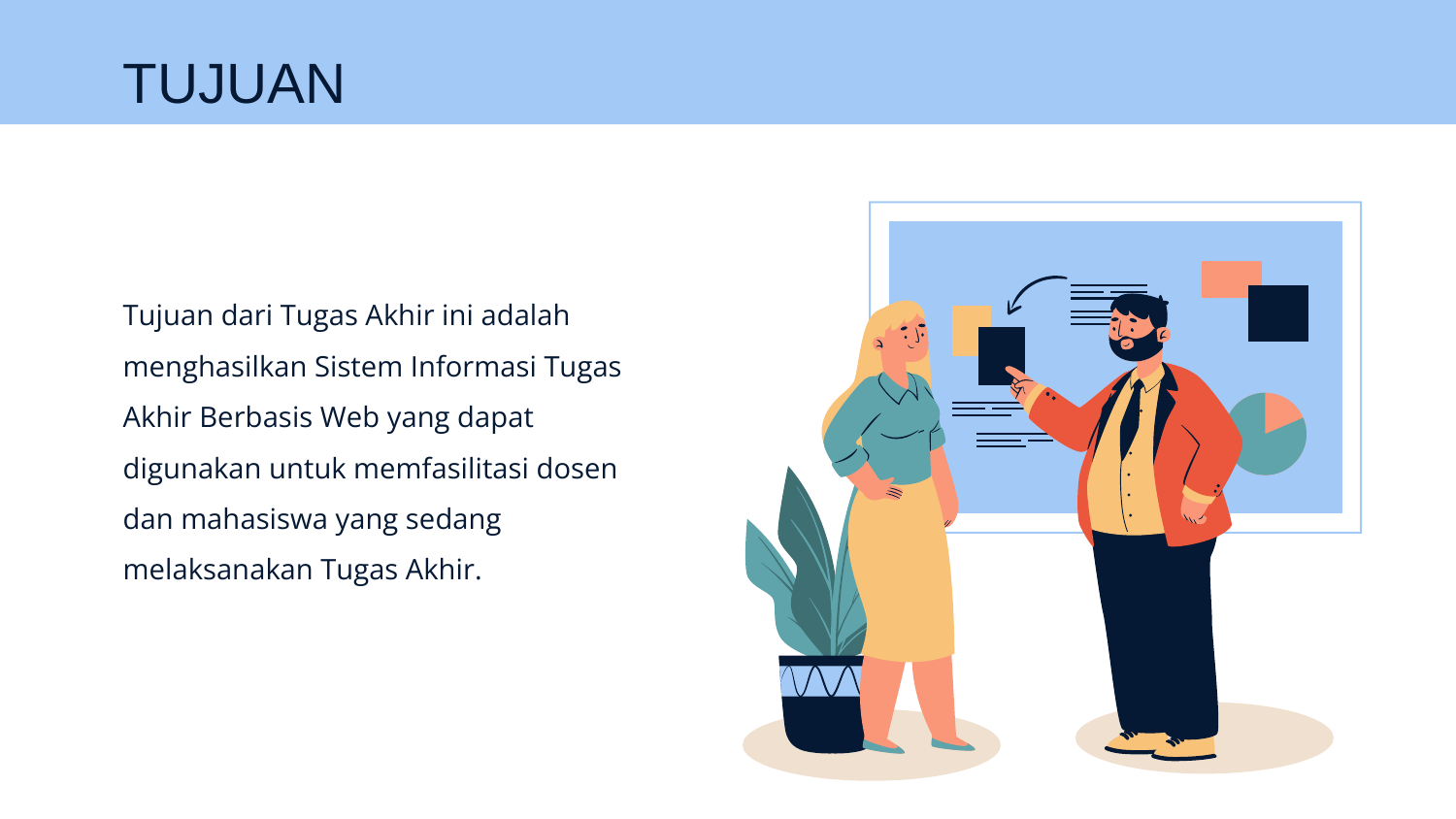

# TUJUAN

Tujuan dari Tugas Akhir ini adalah menghasilkan Sistem Informasi Tugas Akhir Berbasis Web yang dapat digunakan untuk memfasilitasi dosen dan mahasiswa yang sedang melaksanakan Tugas Akhir.